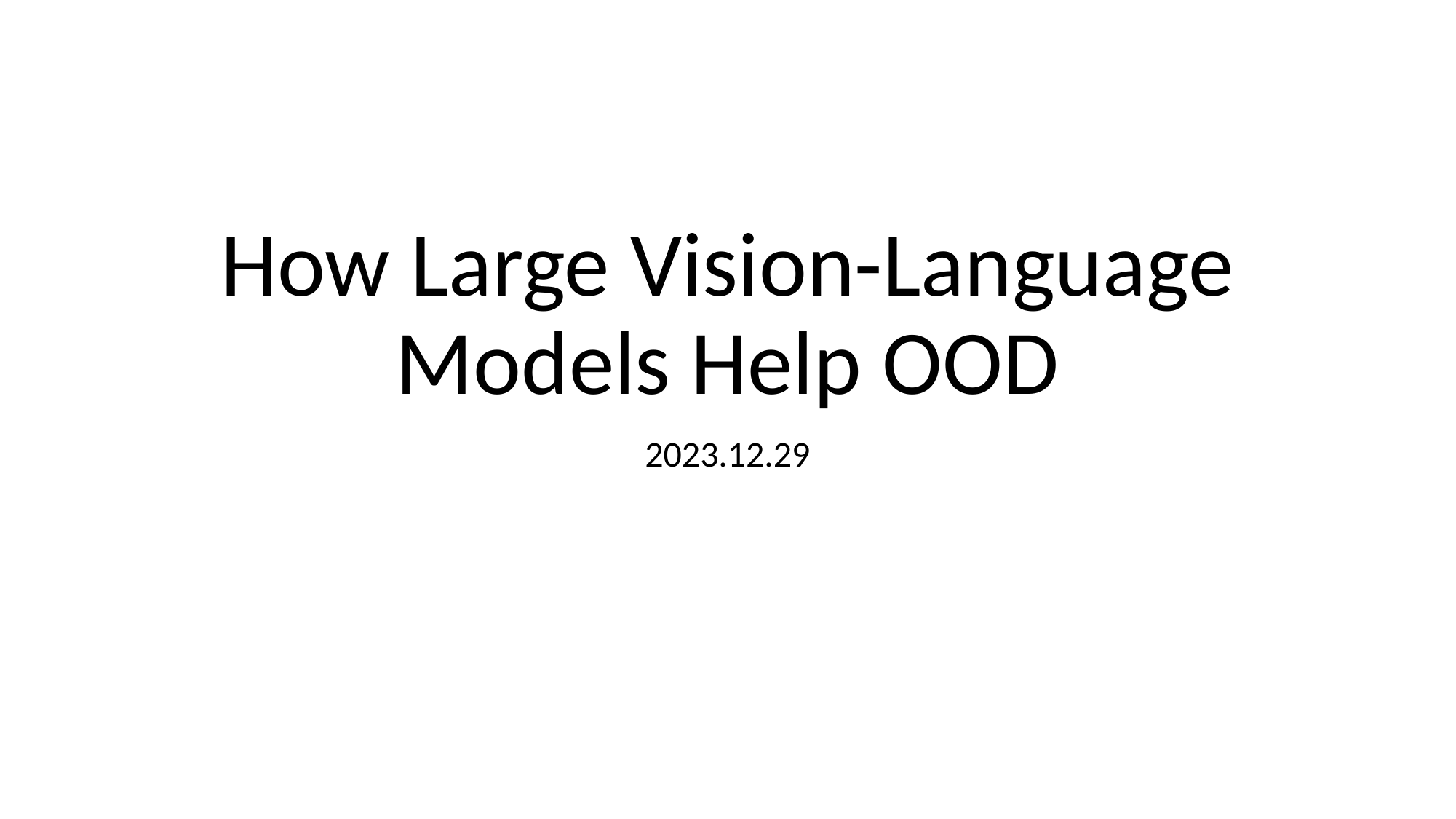

# How Large Vision-Language Models Help OOD
2023.12.29